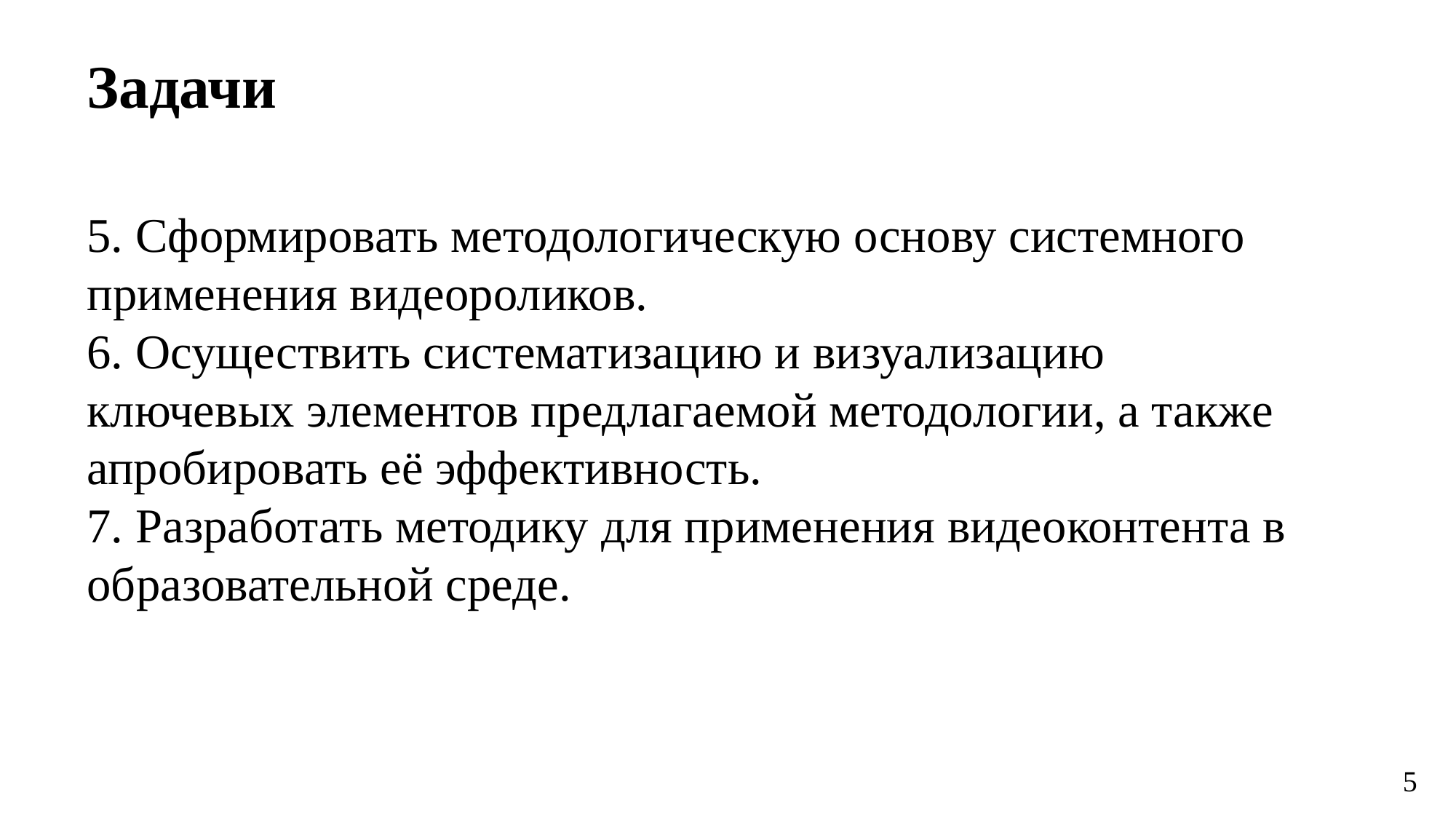

Задачи
# 5. Сформировать методологическую основу системного применения видеороликов. 6. Осуществить систематизацию и визуализацию ключевых элементов предлагаемой методологии, а также апробировать её эффективность. 7. Разработать методику для применения видеоконтента в образовательной среде.
5